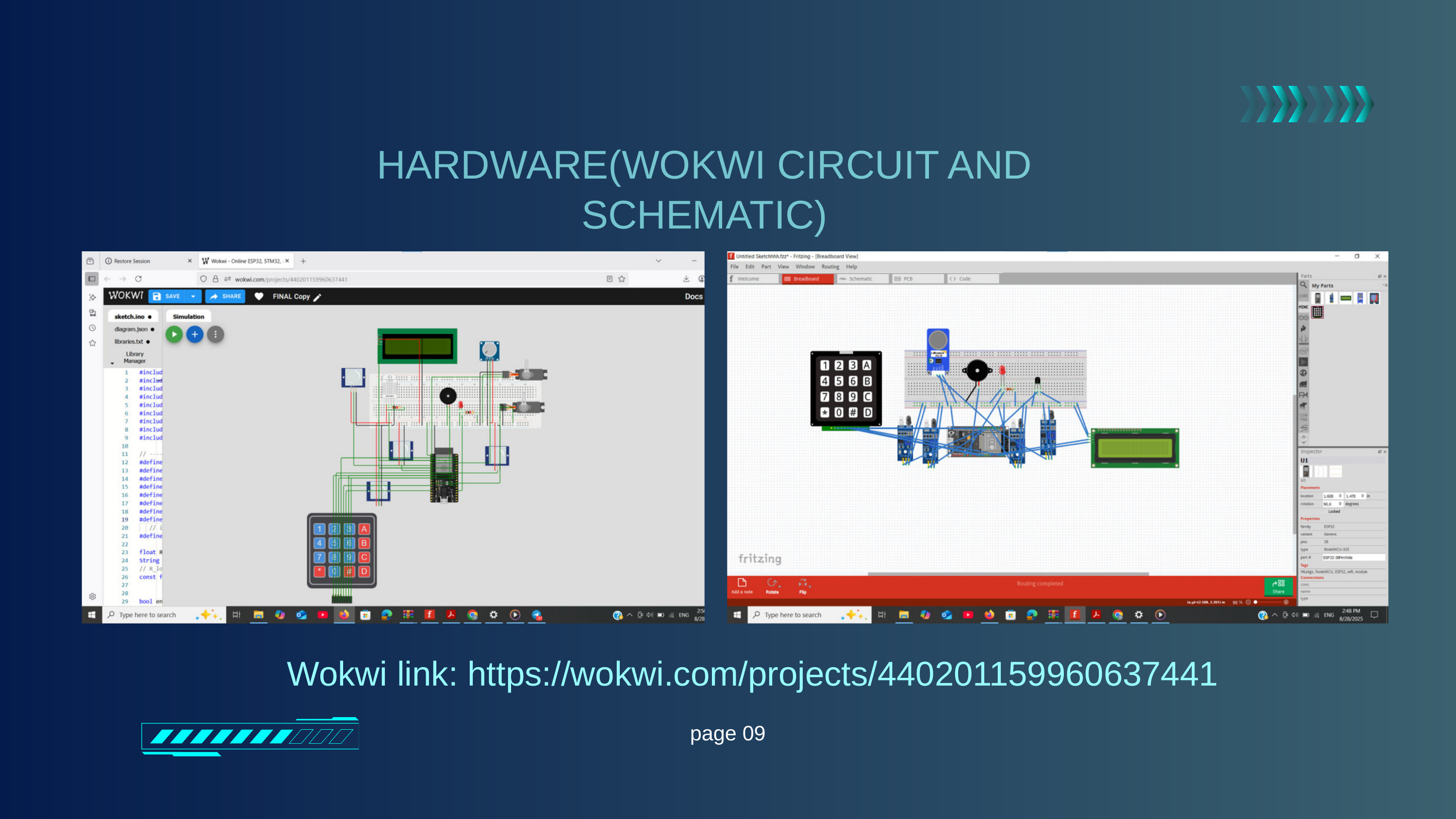

HARDWARE(WOKWI CIRCUIT AND SCHEMATIC)

Wokwi link: https://wokwi.com/projects/440201159960637441

page 09